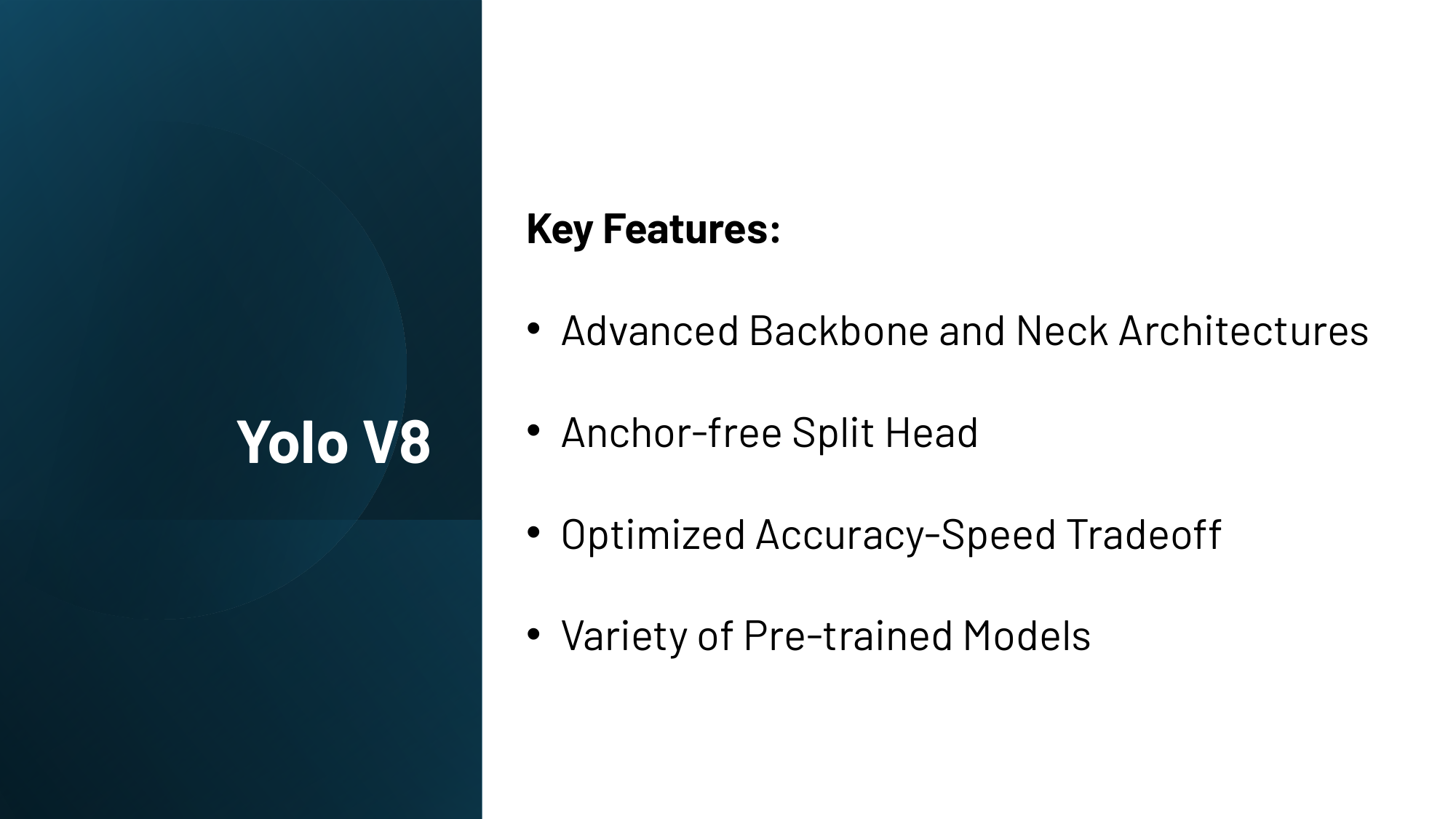

# Yolo V8

Key Features:

Advanced Backbone and Neck Architectures

Anchor-free Split Head

Optimized Accuracy-Speed Tradeoff

Variety of Pre-trained Models